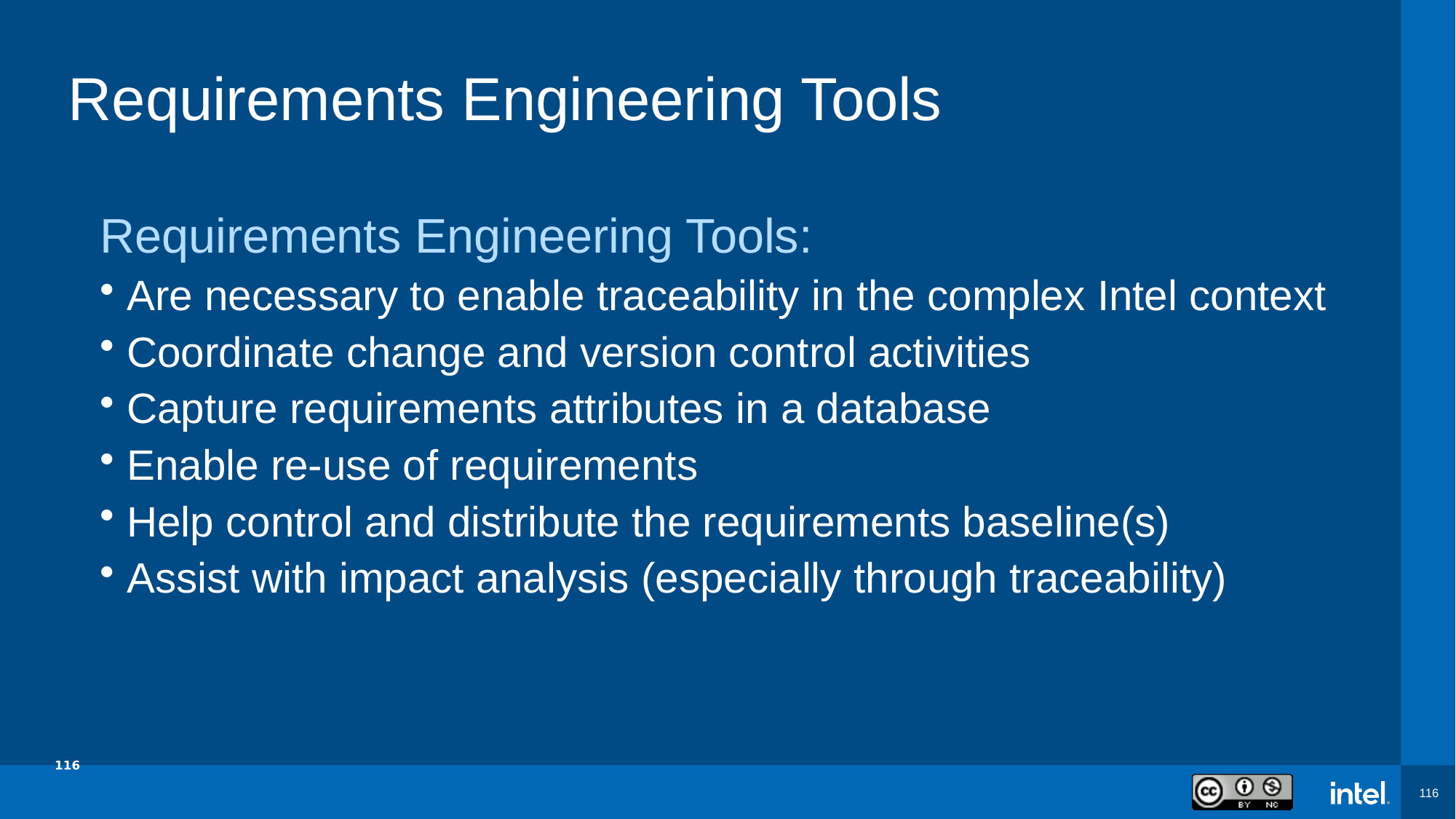

# Requirements Engineering Tools
Requirements Engineering Tools:
 Are necessary to enable traceability in the complex Intel context
 Coordinate change and version control activities
 Capture requirements attributes in a database
 Enable re-use of requirements
 Help control and distribute the requirements baseline(s)
 Assist with impact analysis (especially through traceability)
116